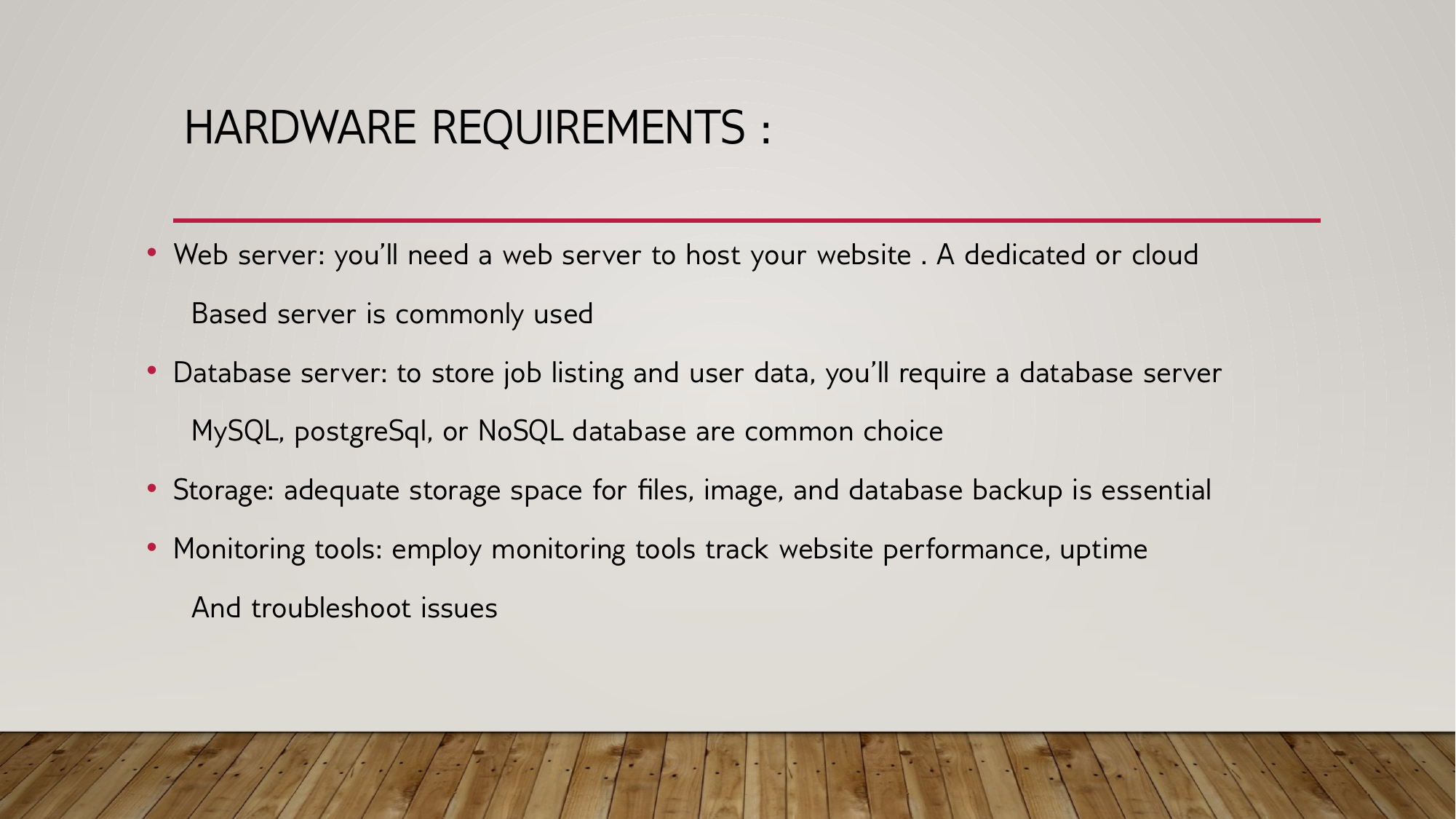

# Hardware requirements :
Web server: you’ll need a web server to host your website . A dedicated or cloud
     Based server is commonly used
Database server: to store job listing and user data, you’ll require a database server
     MySQL, postgreSql, or NoSQL database are common choice
Storage: adequate storage space for files, image, and database backup is essential
Monitoring tools: employ monitoring tools track website performance, uptime
     And troubleshoot issues